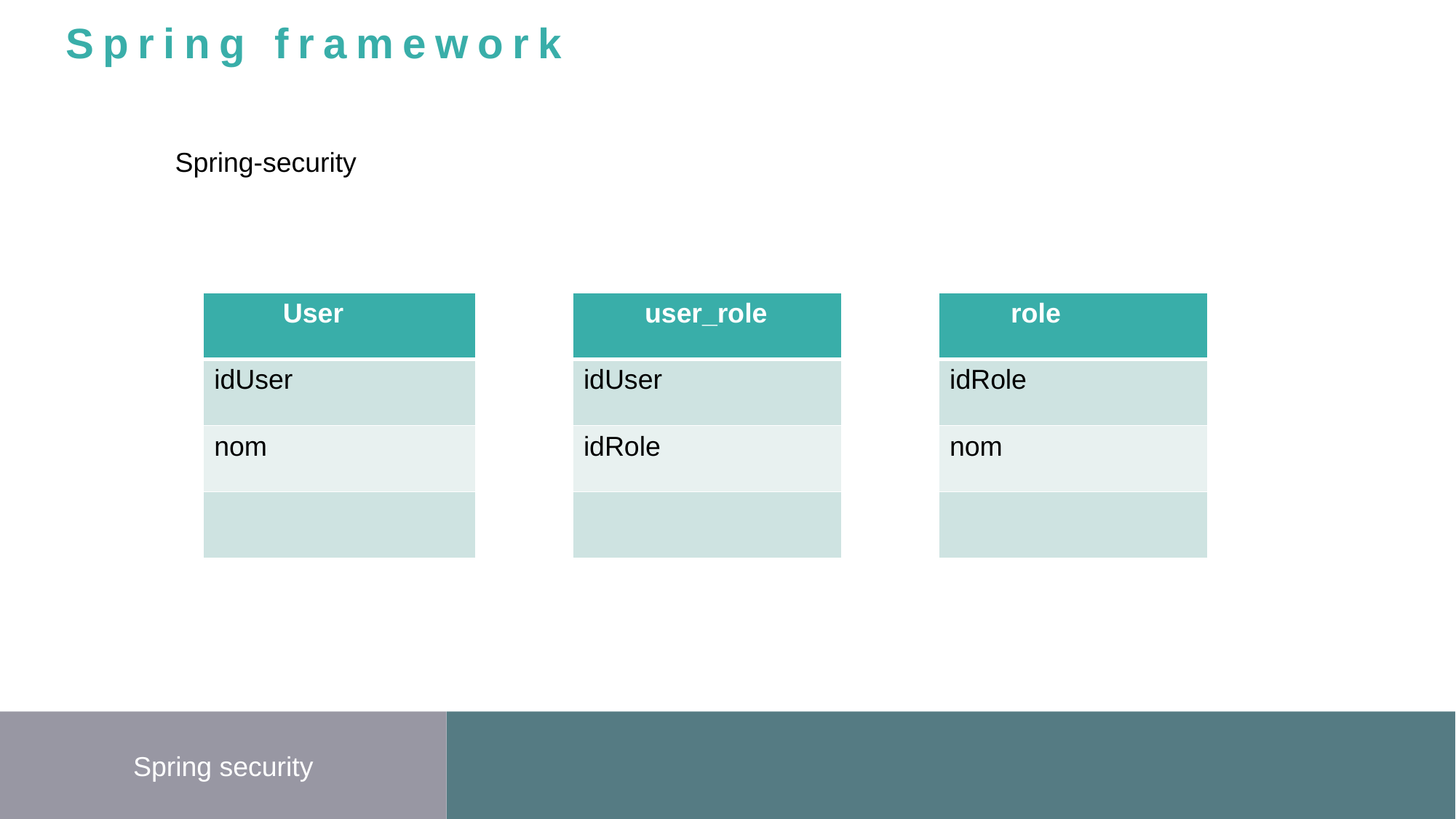

Spring framework
Spring-security
| User |
| --- |
| idUser |
| nom |
|  |
| user\_role |
| --- |
| idUser |
| idRole |
|  |
| role |
| --- |
| idRole |
| nom |
|  |
Spring security